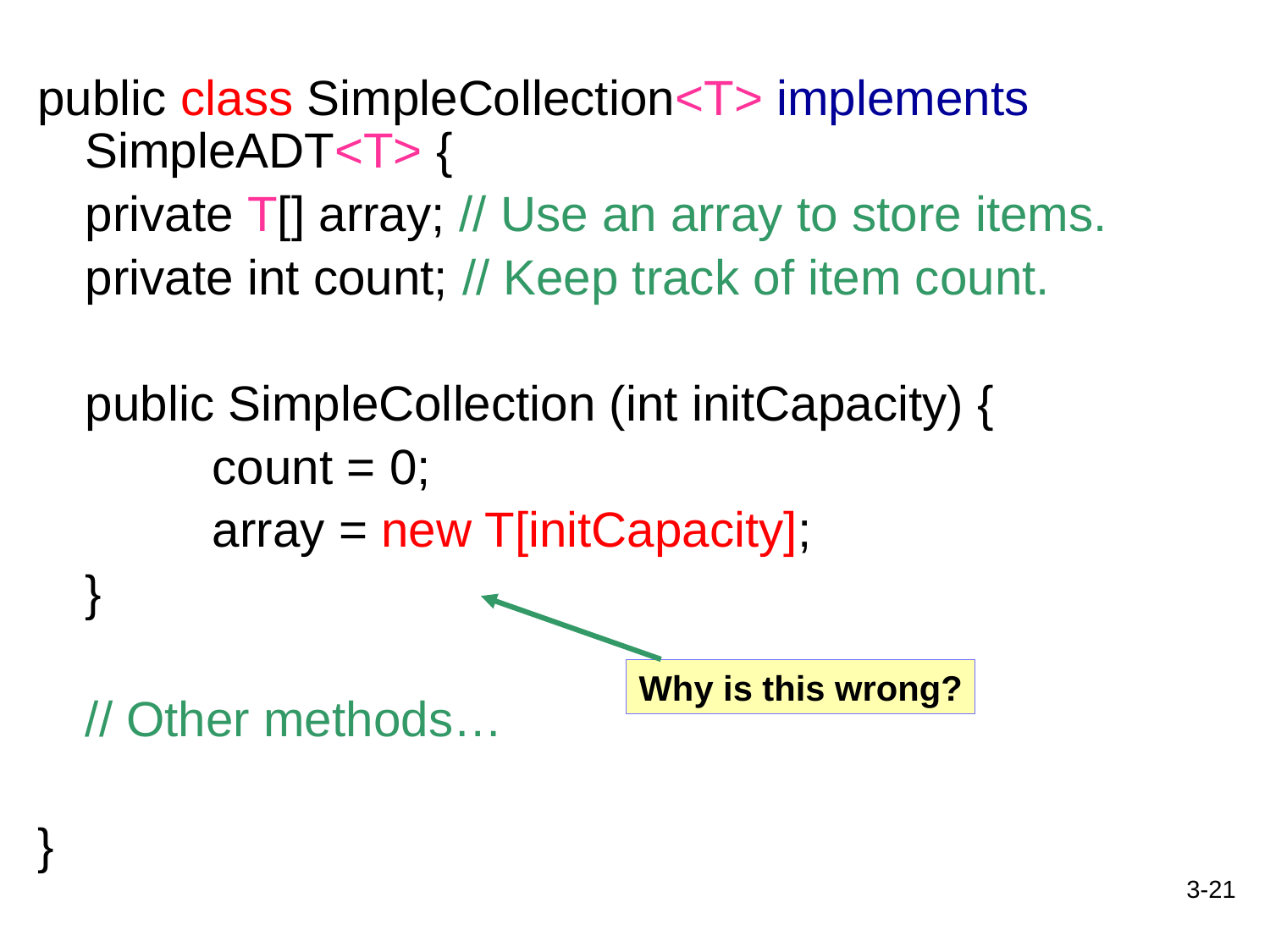

public class SimpleCollection<T> implements SimpleADT<T> {
	private T[] array; // Use an array to store items.
	private int count; // Keep track of item count.

	public SimpleCollection (int initCapacity) {
		count = 0;
		array = new T[initCapacity];
	}

	// Other methods…

}
Why is this wrong?
3-21